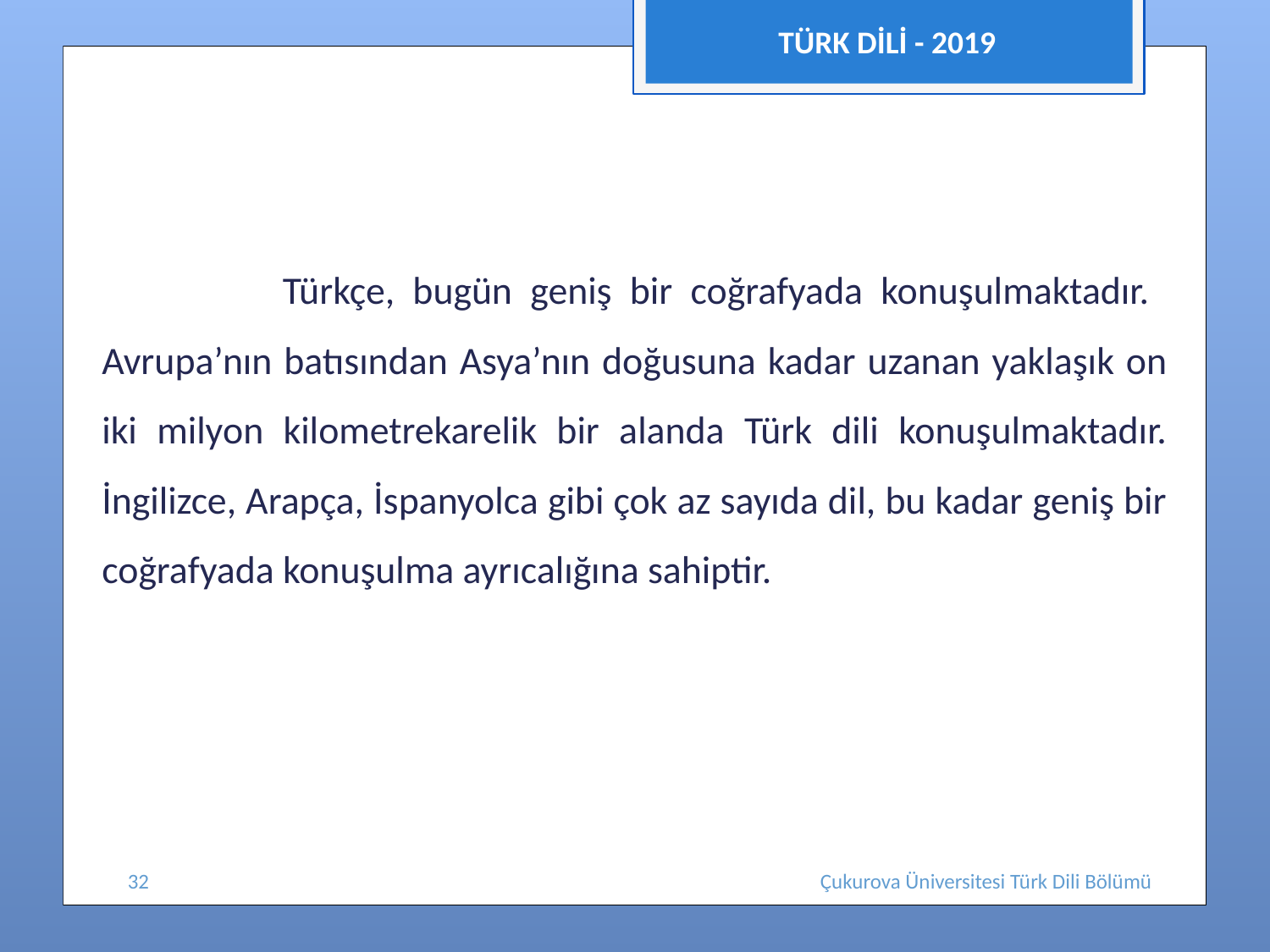

TÜRK DİLİ - 2019

          Türkçe, bugün geniş bir coğrafyada konuşulmaktadır.  Avrupa’nın batısından Asya’nın doğusuna kadar uzanan yaklaşık on iki milyon kilometrekarelik bir alanda Türk dili konuşulmaktadır. İngilizce, Arapça, İspanyolca gibi çok az sayıda dil, bu kadar geniş bir coğrafyada konuşulma ayrıcalığına sahiptir.
32
Çukurova Üniversitesi Türk Dili Bölümü